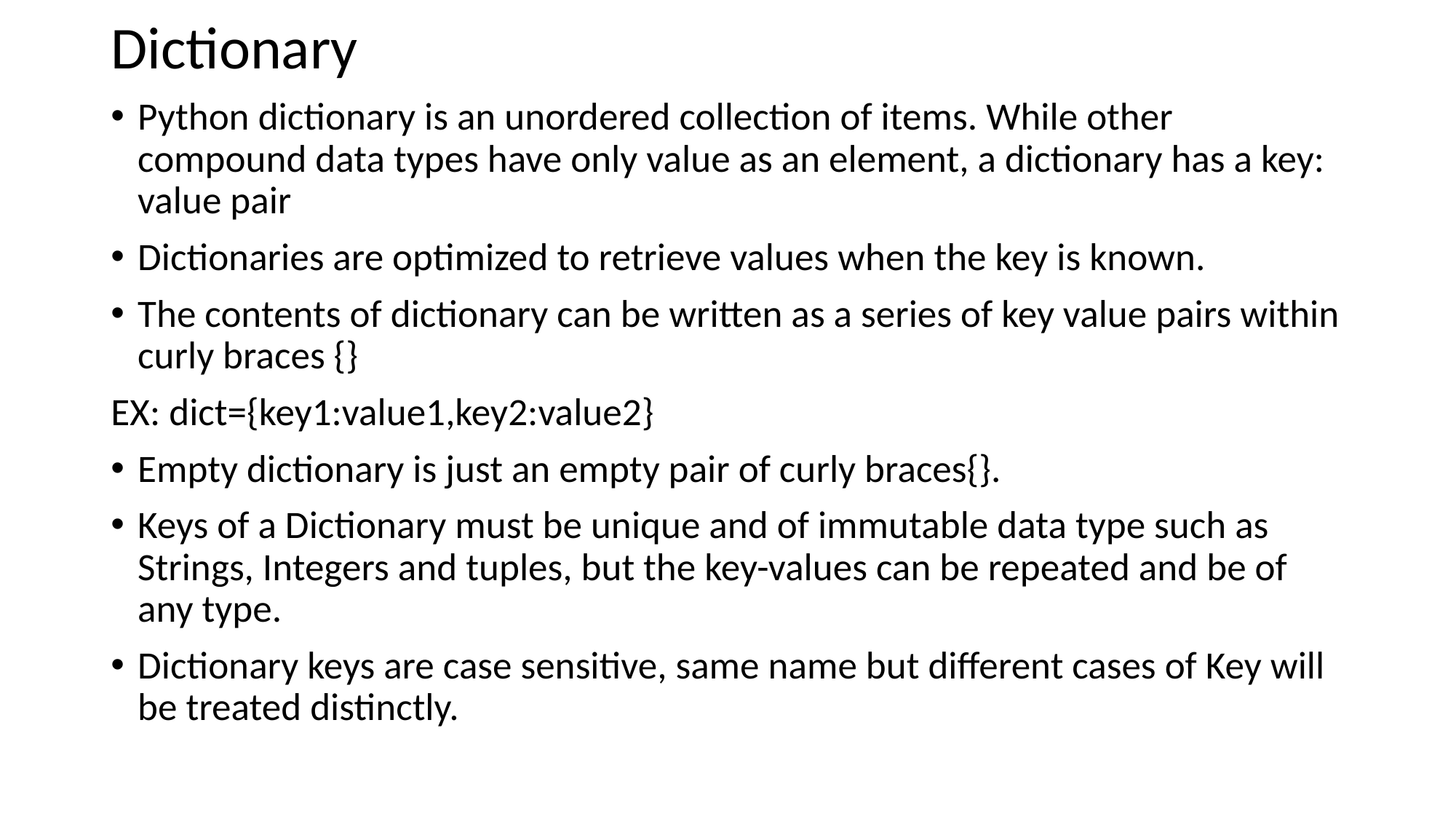

Dictionary
Python dictionary is an unordered collection of items. While other compound data types have only value as an element, a dictionary has a key: value pair
Dictionaries are optimized to retrieve values when the key is known.
The contents of dictionary can be written as a series of key value pairs within curly braces {}
EX: dict={key1:value1,key2:value2}
Empty dictionary is just an empty pair of curly braces{}.
Keys of a Dictionary must be unique and of immutable data type such as Strings, Integers and tuples, but the key-values can be repeated and be of any type.
Dictionary keys are case sensitive, same name but different cases of Key will be treated distinctly.